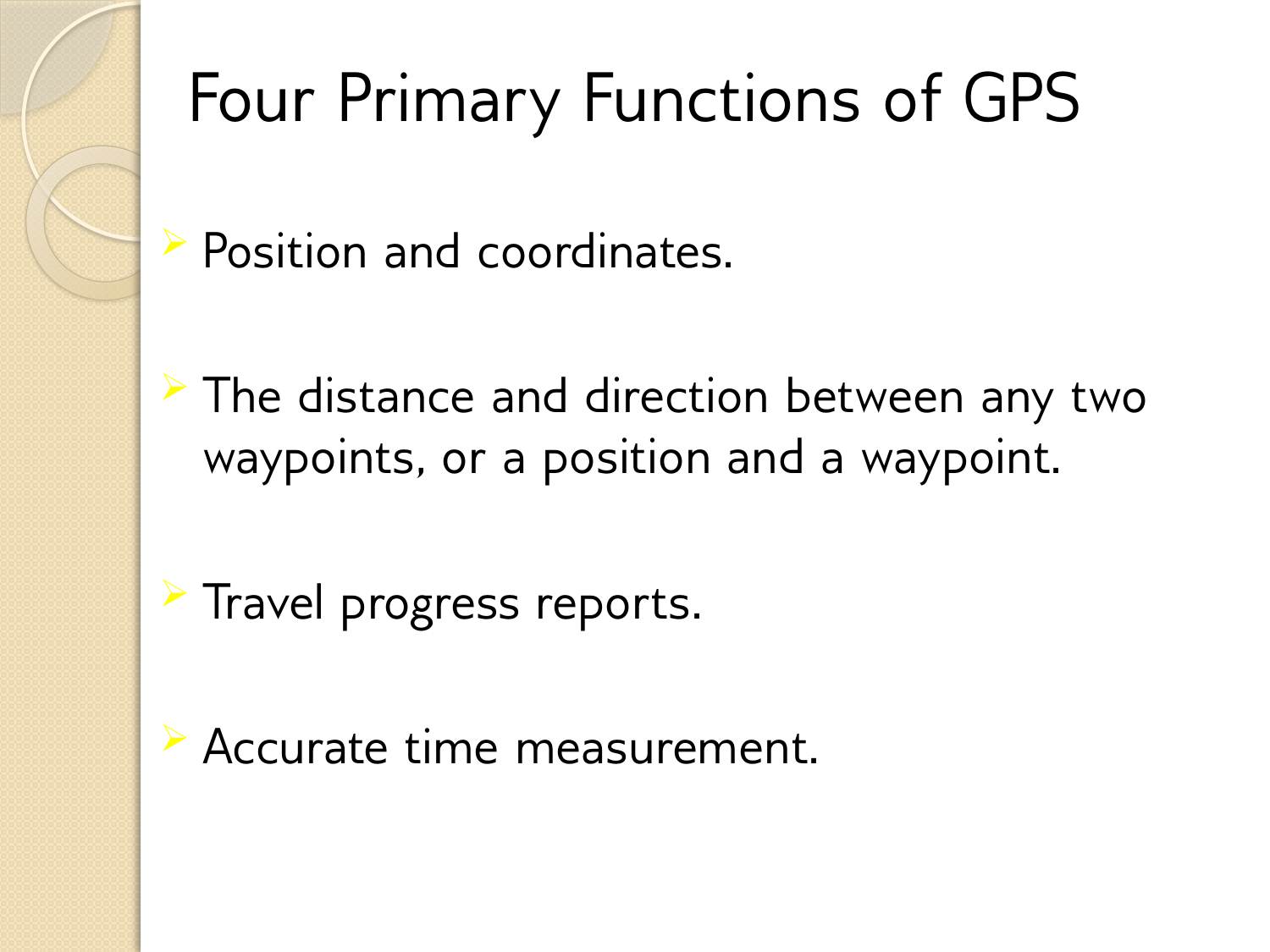

Four Primary Functions of GPS
# Position and coordinates.

The distance and direction between any two waypoints, or a position and a waypoint.

Travel progress reports.

Accurate time measurement.